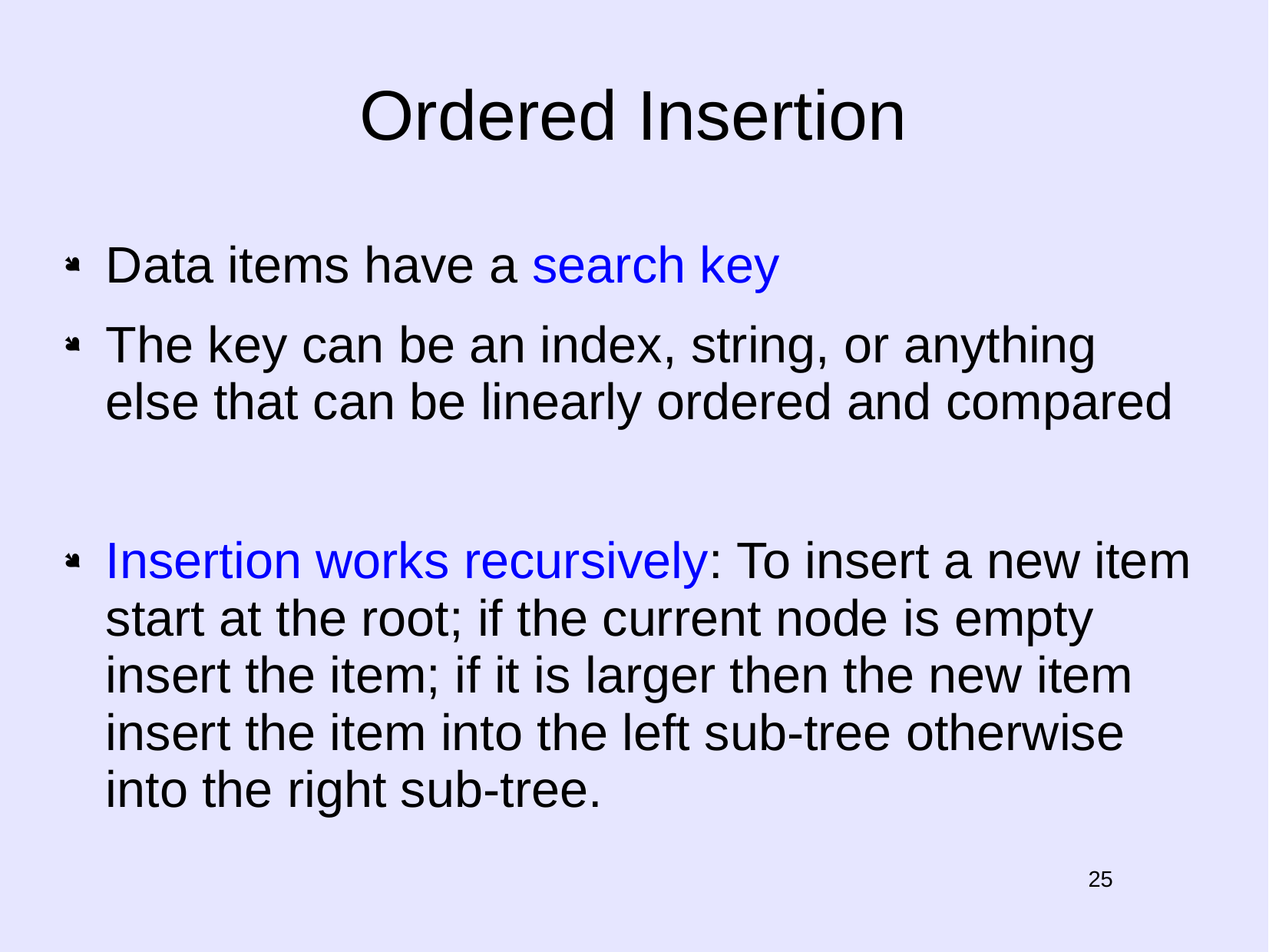

# Ordered Insertion
Data items have a search key
The key can be an index, string, or anything else that can be linearly ordered and compared

Insertion works recursively: To insert a new item start at the root; if the current node is empty insert the item; if it is larger then the new item insert the item into the left sub-tree otherwise into the right sub-tree.
25